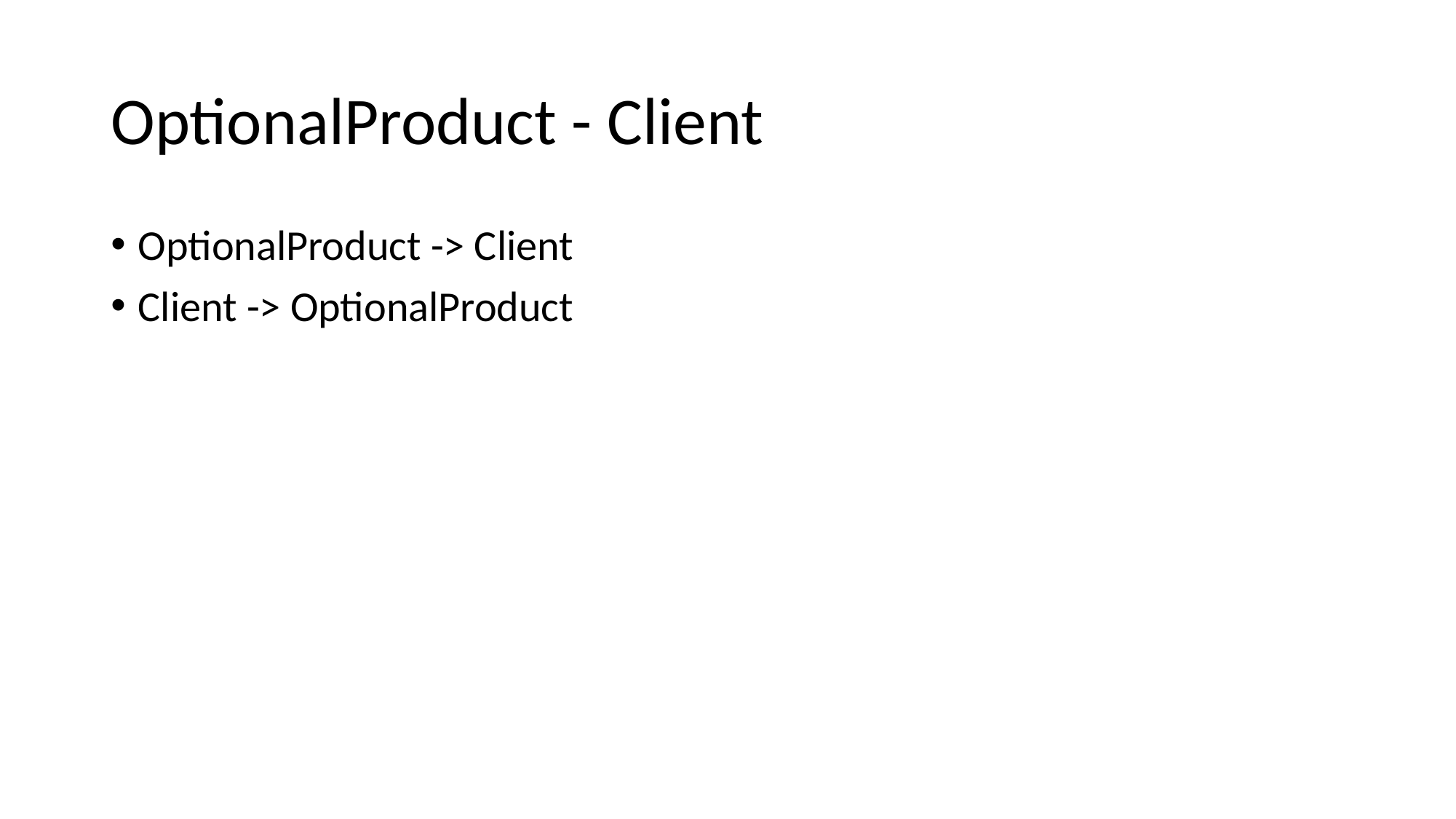

# OptionalProduct - Client
OptionalProduct -> Client
Client -> OptionalProduct